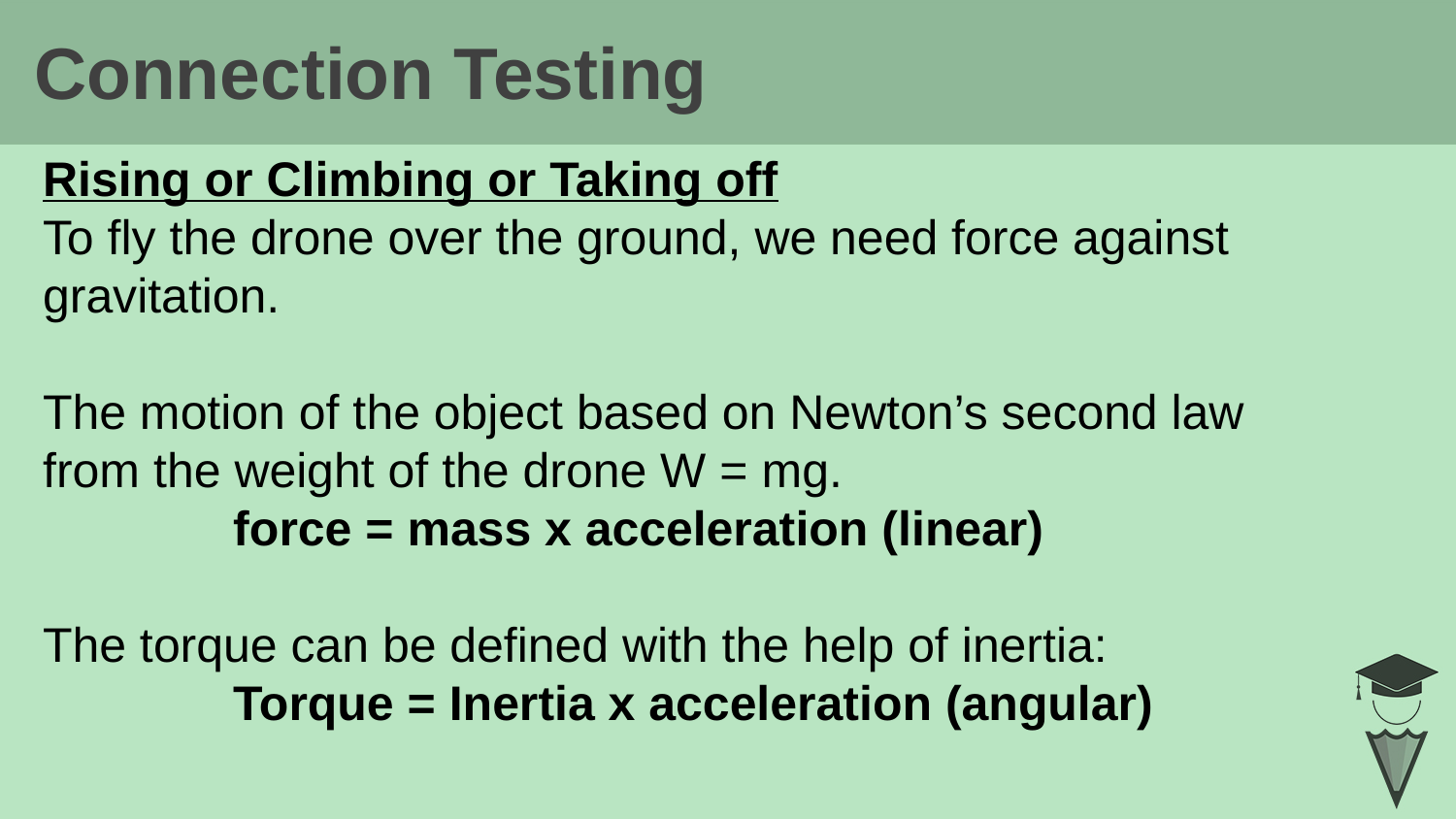

# Connection Testing
Rising or Climbing or Taking off
To fly the drone over the ground, we need force against      gravitation.

The motion of the object based on Newton’s second law      from the weight of the drone W = mg.
              force = mass x acceleration (linear)

The torque can be defined with the help of inertia:
              Torque = Inertia x acceleration (angular)